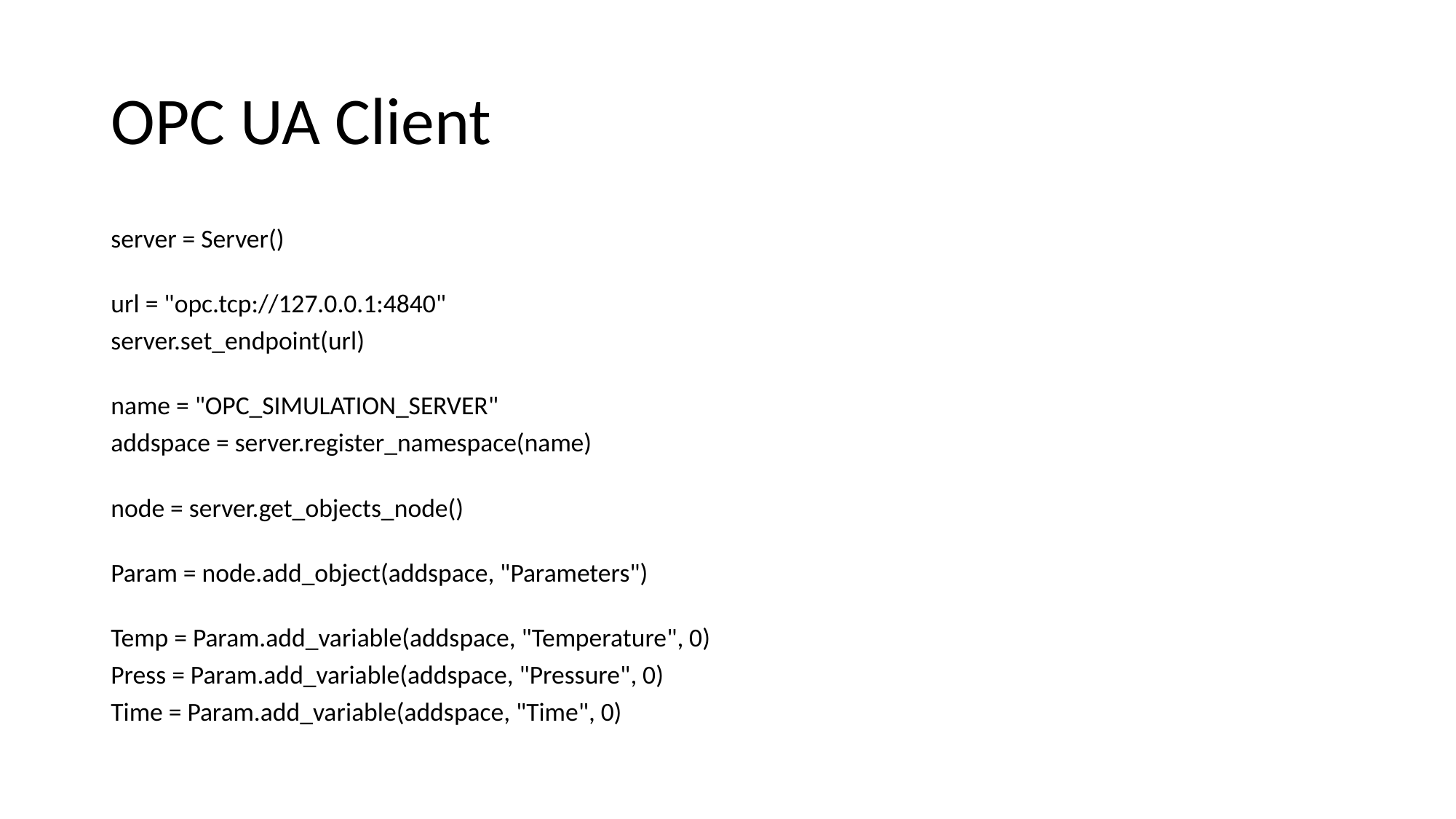

# OPC UA Client
server = Server()
url = "opc.tcp://127.0.0.1:4840"
server.set_endpoint(url)
name = "OPC_SIMULATION_SERVER"
addspace = server.register_namespace(name)
node = server.get_objects_node()
Param = node.add_object(addspace, "Parameters")
Temp = Param.add_variable(addspace, "Temperature", 0)
Press = Param.add_variable(addspace, "Pressure", 0)
Time = Param.add_variable(addspace, "Time", 0)